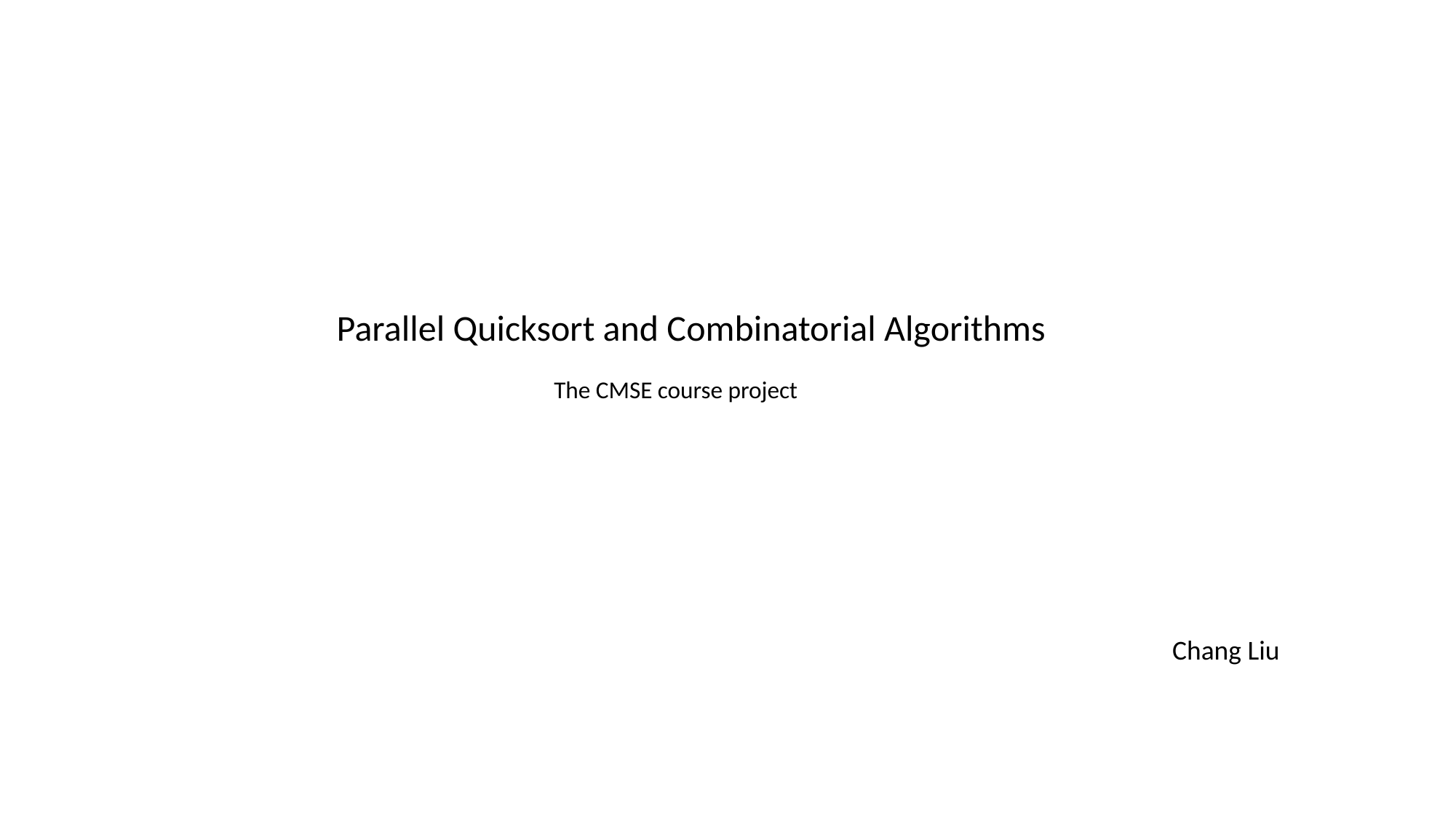

Parallel Quicksort and Combinatorial Algorithms
The CMSE course project
Chang Liu